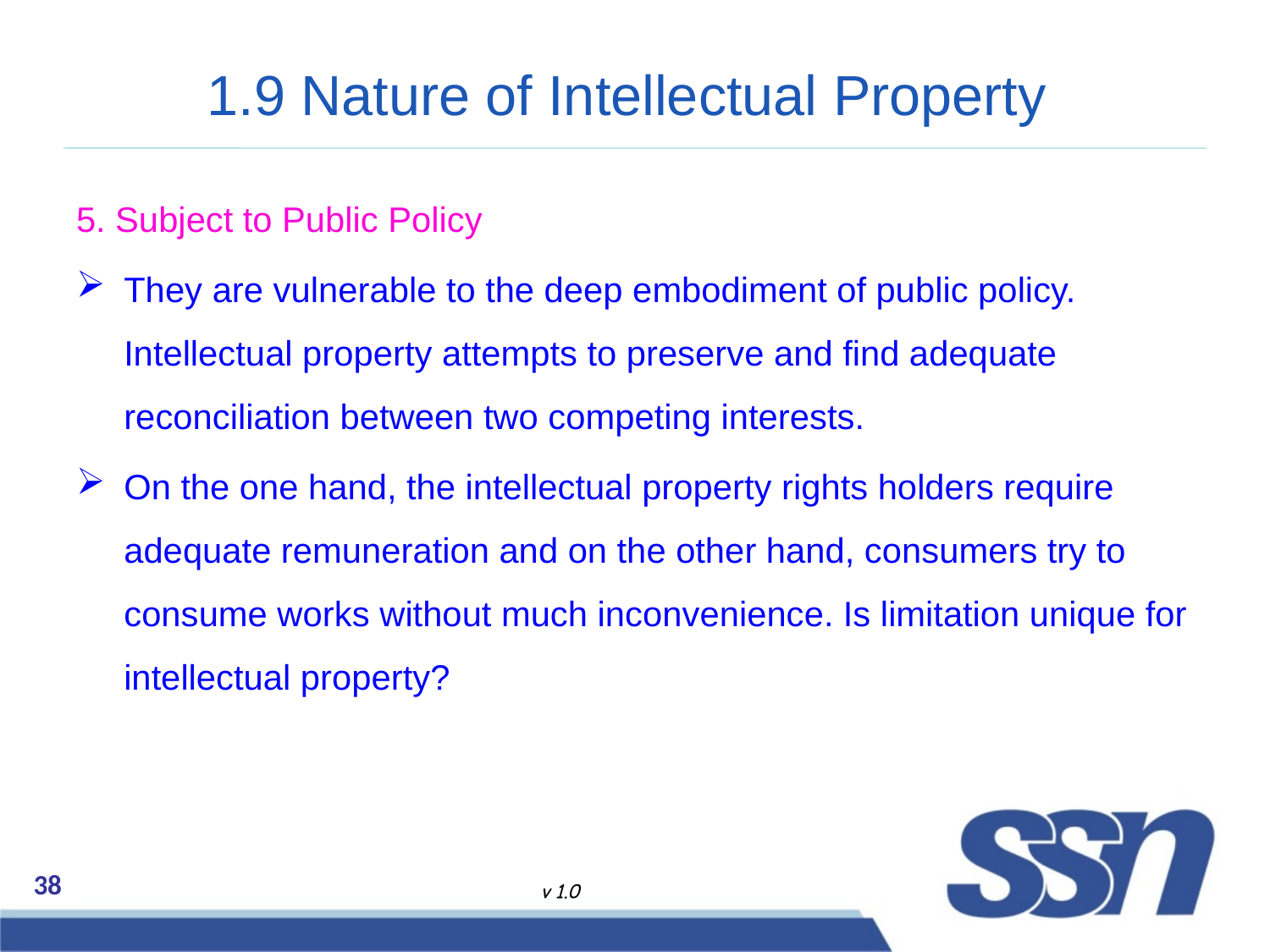

# 1.9 Nature of Intellectual Property
5. Subject to Public Policy
They are vulnerable to the deep embodiment of public policy. Intellectual property attempts to preserve and find adequate reconciliation between two competing interests.
On the one hand, the intellectual property rights holders require adequate remuneration and on the other hand, consumers try to consume works without much inconvenience. Is limitation unique for intellectual property?